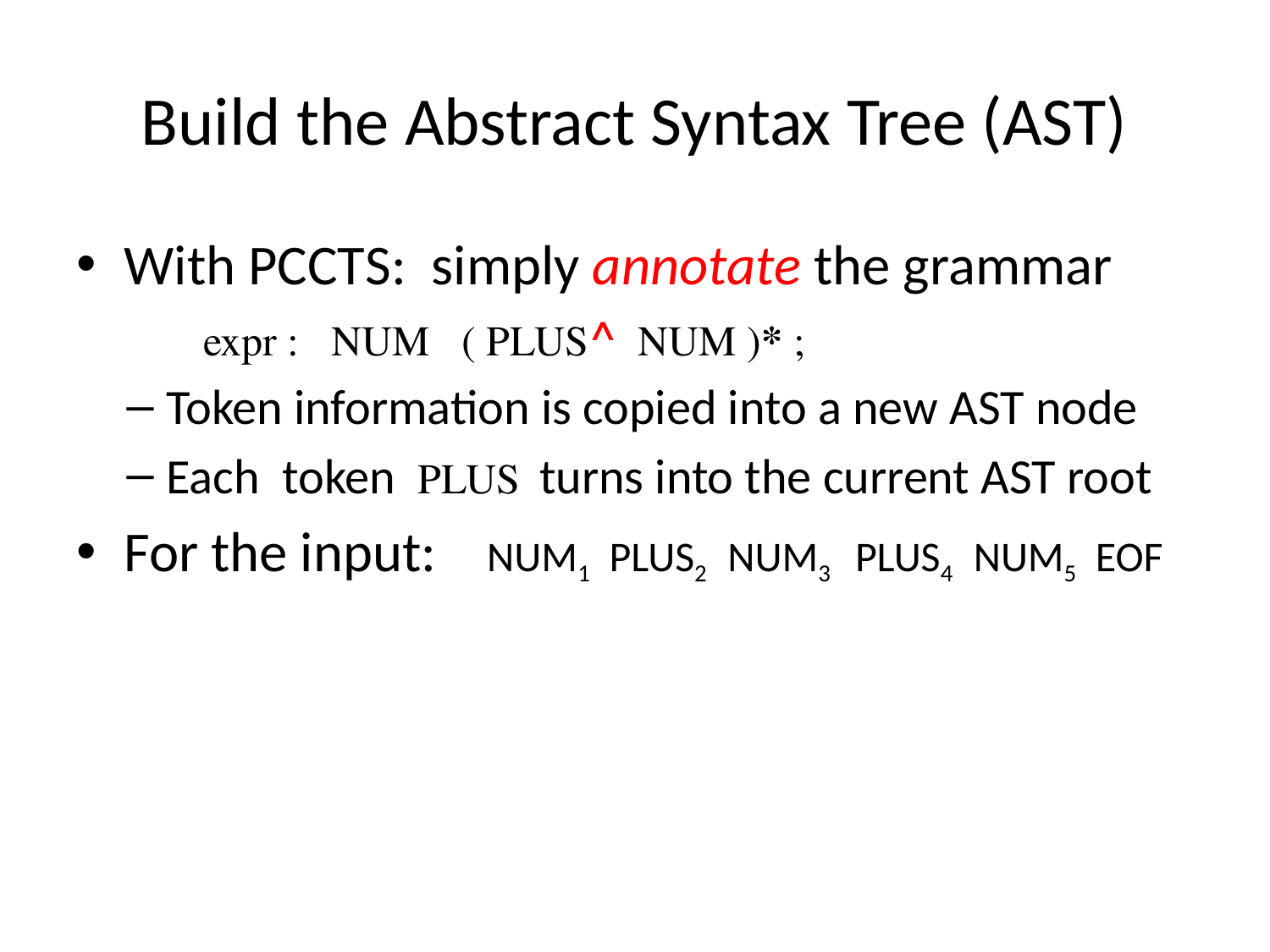

# Build the Abstract Syntax Tree (AST)
With PCCTS:  simply annotate the grammar
expr :   NUM   ( PLUS^  NUM )* ;
Token information is copied into a new AST node
Each  token  PLUS  turns into the current AST root
For the input:    NUM1  PLUS2   NUM3   PLUS4   NUM5  EOF